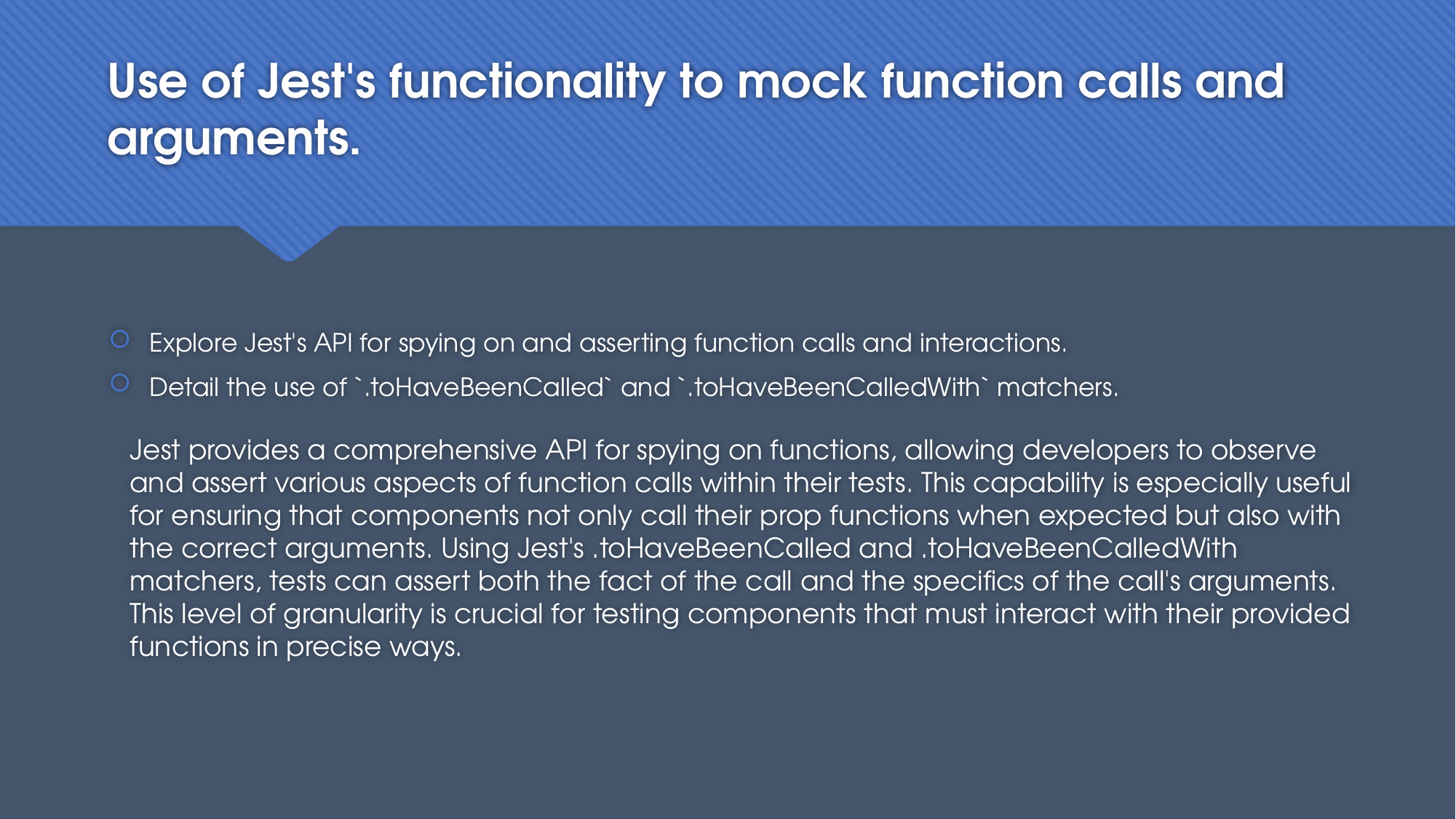

# Use of Jest's functionality to mock function calls and arguments.
Explore Jest's API for spying on and asserting function calls and interactions.
Detail the use of `.toHaveBeenCalled` and `.toHaveBeenCalledWith` matchers.
Jest provides a comprehensive API for spying on functions, allowing developers to observe and assert various aspects of function calls within their tests. This capability is especially useful for ensuring that components not only call their prop functions when expected but also with the correct arguments. Using Jest's .toHaveBeenCalled and .toHaveBeenCalledWith matchers, tests can assert both the fact of the call and the specifics of the call's arguments. This level of granularity is crucial for testing components that must interact with their provided functions in precise ways.